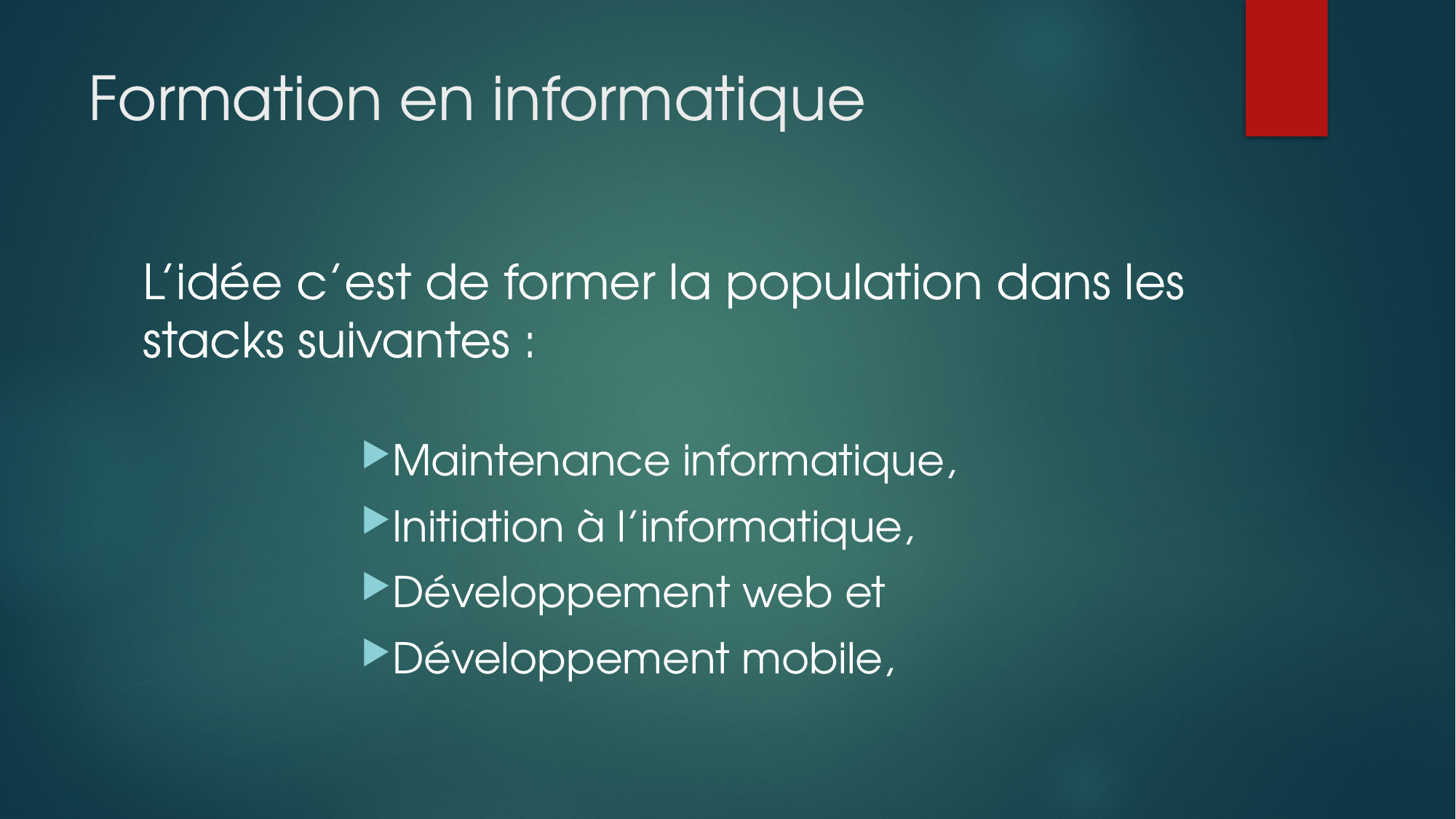

# Formation en informatique
L’idée c’est de former la population dans les stacks suivantes :
Maintenance informatique,
Initiation à l’informatique,
Développement web et
Développement mobile,